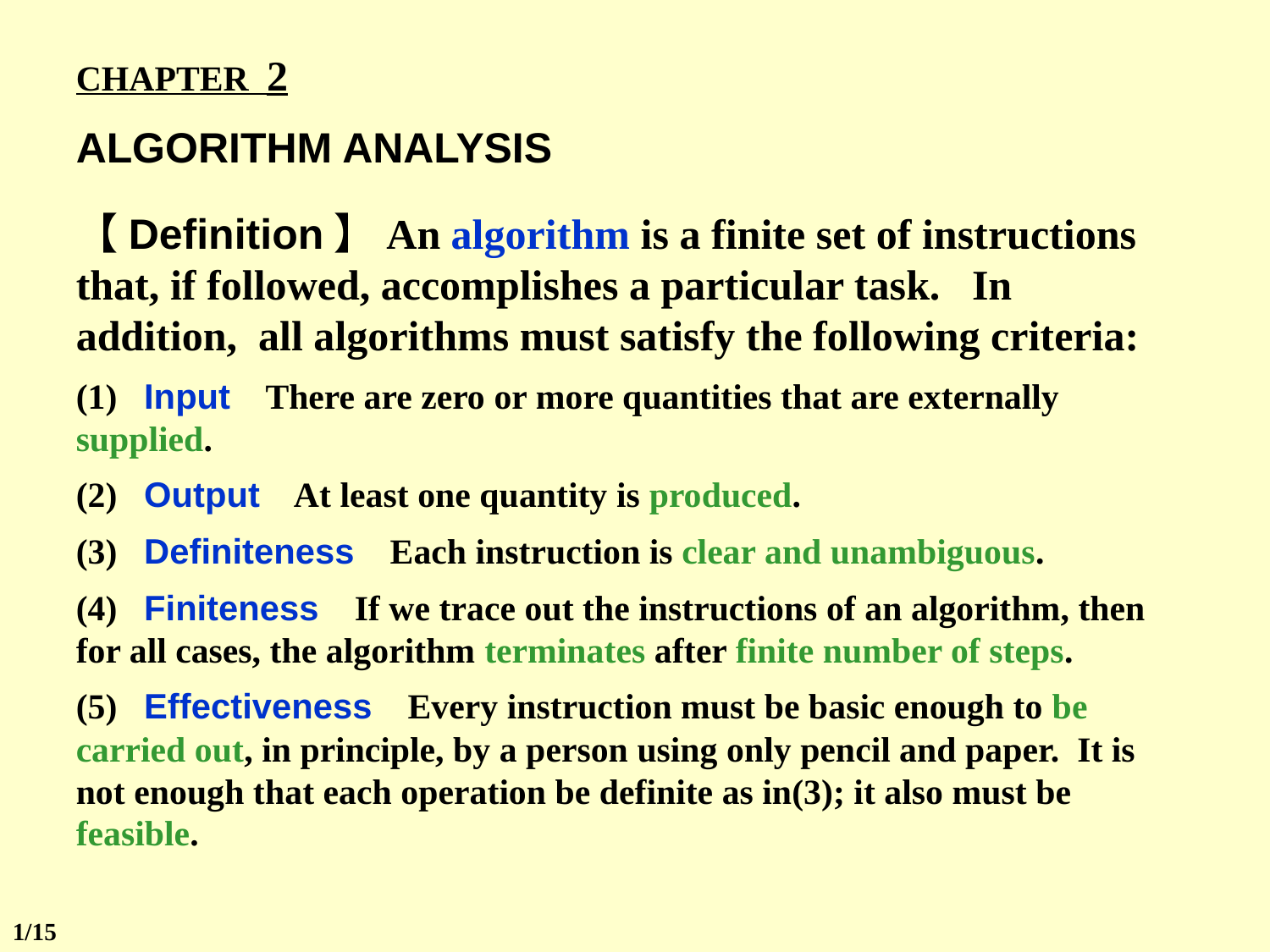

CHAPTER  2
ALGORITHM ANALYSIS
【Definition】An algorithm is a finite set of instructions that, if followed, accomplishes a particular task.   In addition,  all algorithms must satisfy the following criteria:
(1)   Input    There are zero or more quantities that are externally supplied.
(2)   Output    At least one quantity is produced.
(3)   Definiteness    Each instruction is clear and unambiguous.
(4)   Finiteness    If we trace out the instructions of an algorithm, then for all cases, the algorithm terminates after finite number of steps.
(5)   Effectiveness    Every instruction must be basic enough to be carried out, in principle, by a person using only pencil and paper.  It is not enough that each operation be definite as in(3); it also must be feasible.
1/15